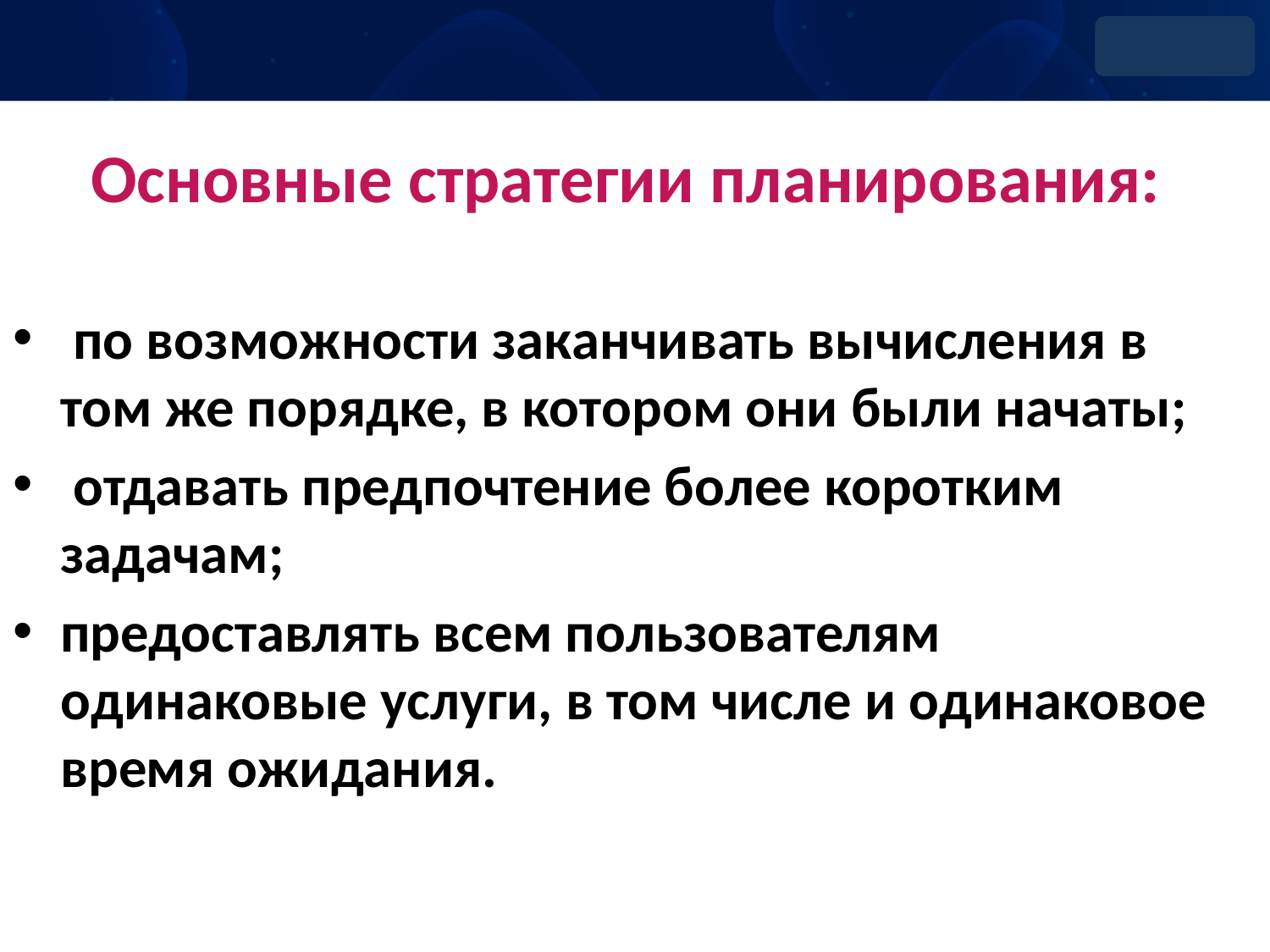

# Основные стратегии планирования:
 по возможности заканчивать вычисления в том же порядке, в котором они были начаты;
 отдавать предпочтение более коротким задачам;
предоставлять всем пользователям одинаковые услуги, в том числе и одинаковое время ожидания.